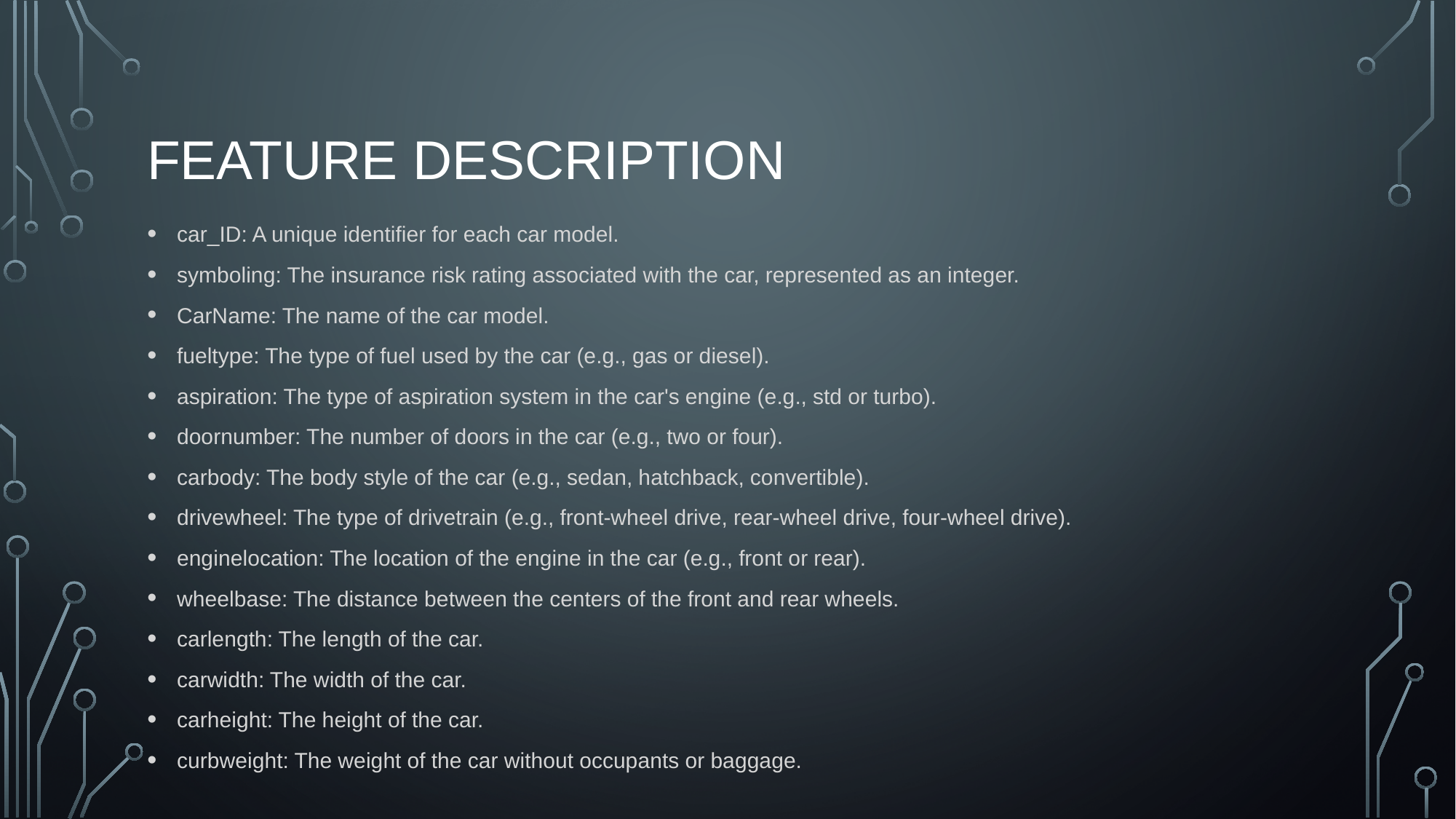

# FEATURE DESCRIPTION
car_ID: A unique identifier for each car model.
symboling: The insurance risk rating associated with the car, represented as an integer.
CarName: The name of the car model.
fueltype: The type of fuel used by the car (e.g., gas or diesel).
aspiration: The type of aspiration system in the car's engine (e.g., std or turbo).
doornumber: The number of doors in the car (e.g., two or four).
carbody: The body style of the car (e.g., sedan, hatchback, convertible).
drivewheel: The type of drivetrain (e.g., front-wheel drive, rear-wheel drive, four-wheel drive).
enginelocation: The location of the engine in the car (e.g., front or rear).
wheelbase: The distance between the centers of the front and rear wheels.
carlength: The length of the car.
carwidth: The width of the car.
carheight: The height of the car.
curbweight: The weight of the car without occupants or baggage.